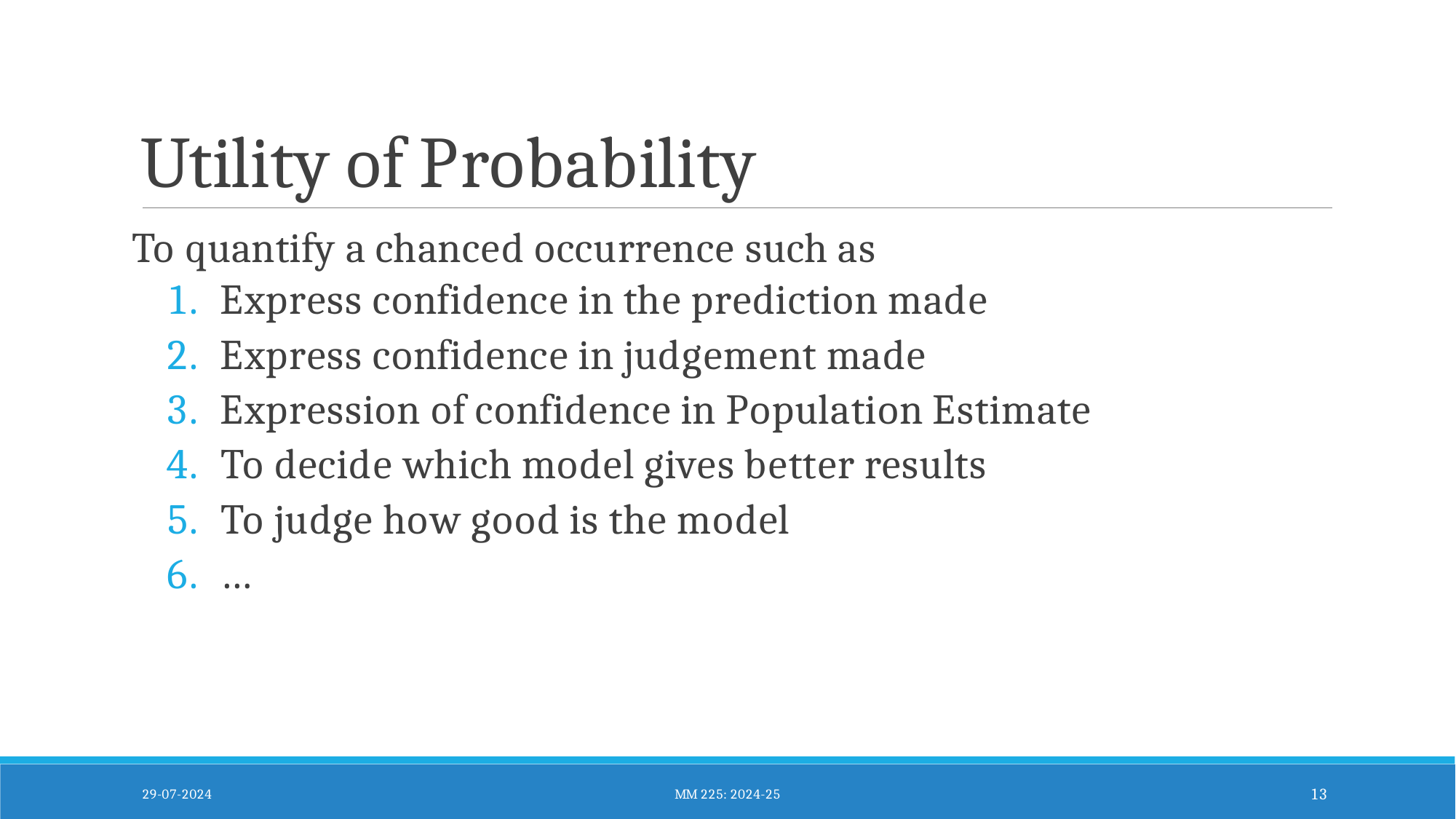

# Utility of Probability
To quantify a chanced occurrence such as
Express confidence in the prediction made
Express confidence in judgement made
Expression of confidence in Population Estimate
To decide which model gives better results
To judge how good is the model
…

29-07-2024
MM 225: 2024-25
13